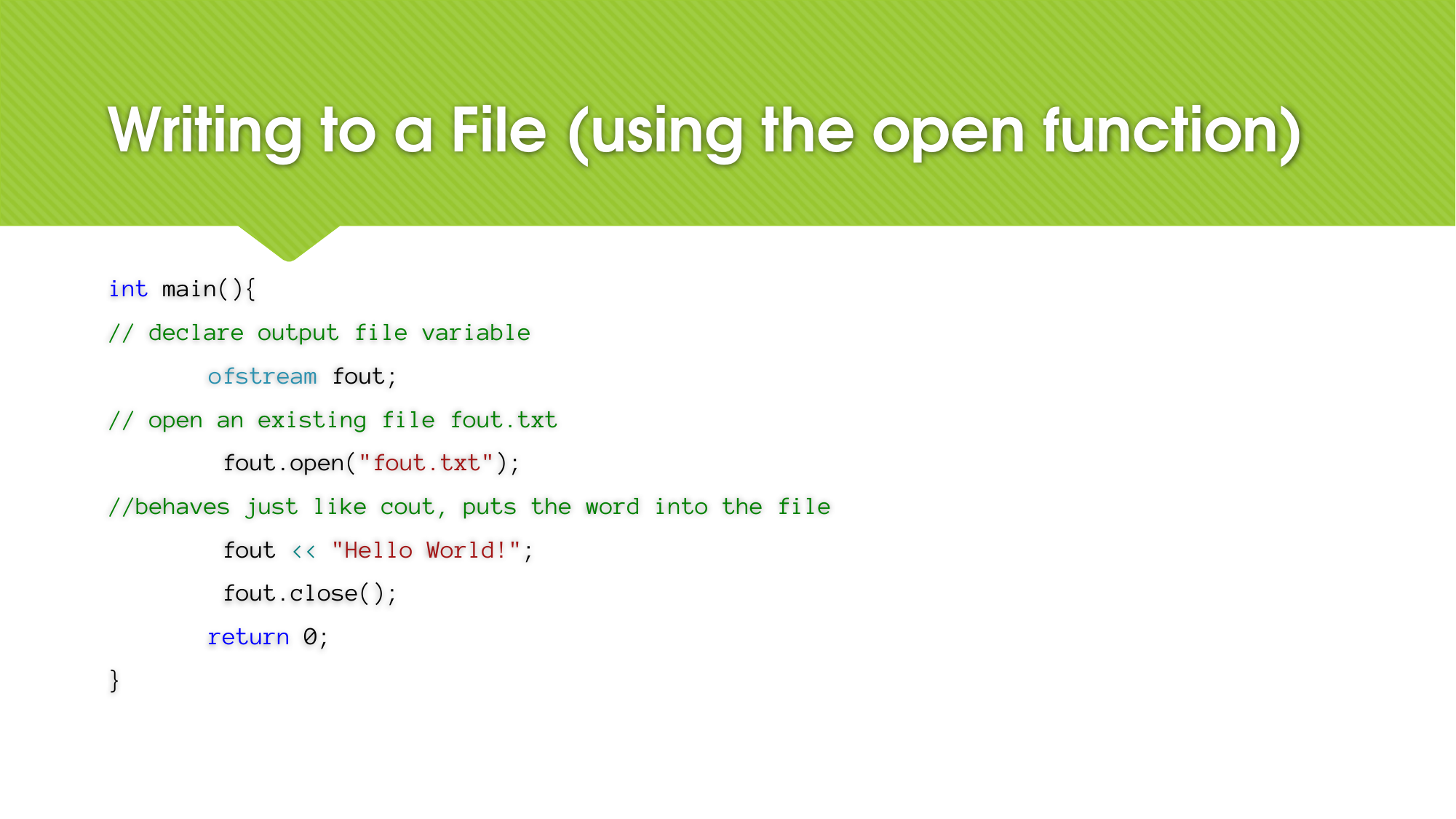

# Writing to a File (using the open function)
int main(){
// declare output file variable
	ofstream fout;
// open an existing file fout.txt
	 fout.open("fout.txt");
//behaves just like cout, puts the word into the file
	 fout << "Hello World!";
	 fout.close();
	return 0;
}